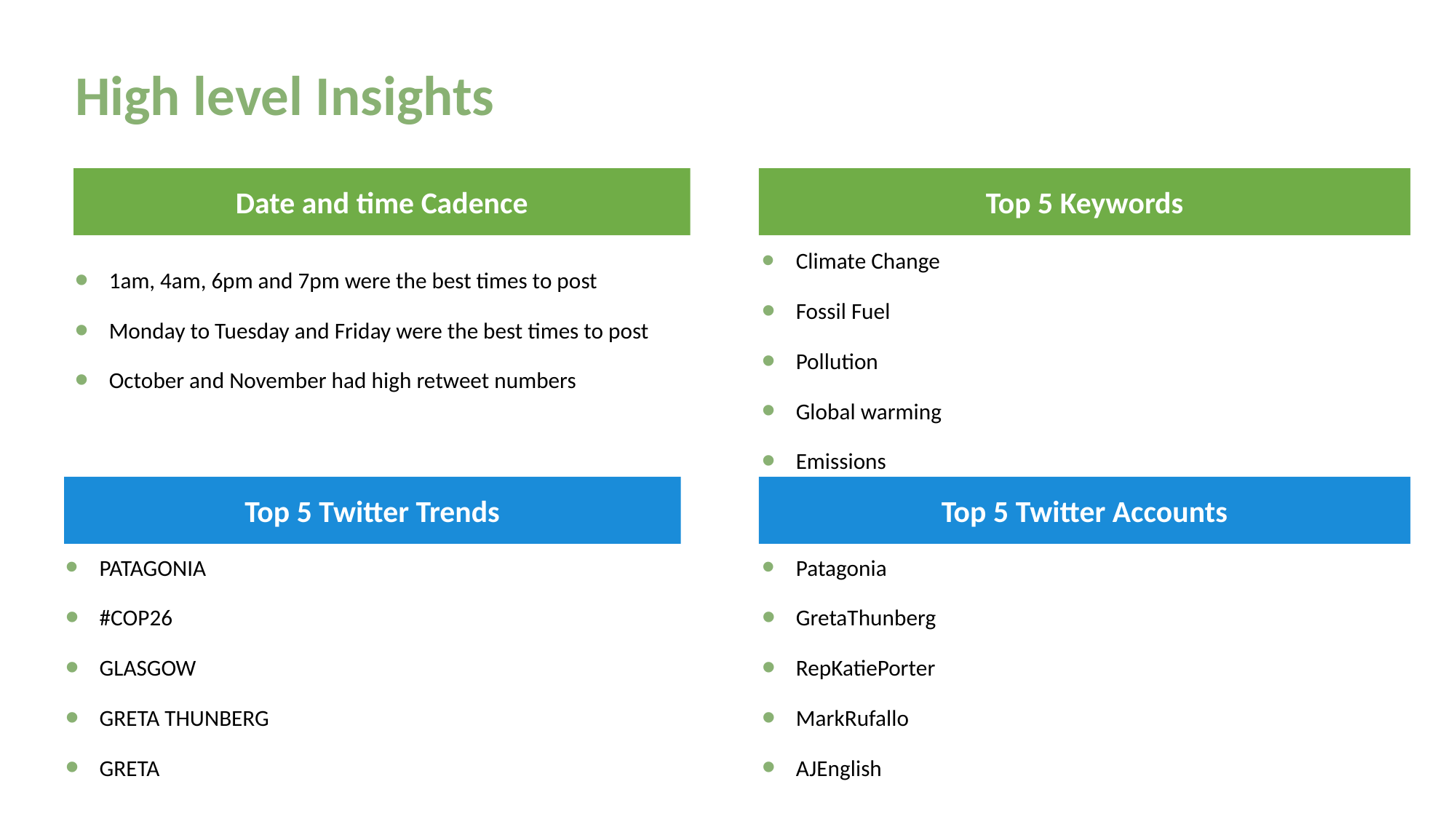

# High level Insights
Date and time Cadence
Top 5 Keywords
Climate Change
Fossil Fuel
Pollution
Global warming
Emissions

1am, 4am, 6pm and 7pm were the best times to post
Monday to Tuesday and Friday were the best times to post
October and November had high retweet numbers
Top 5 Twitter Trends
Top 5 Twitter Accounts
PATAGONIA
#COP26
GLASGOW
GRETA THUNBERG
GRETA

Patagonia
GretaThunberg
RepKatiePorter
MarkRufallo
AJEnglish